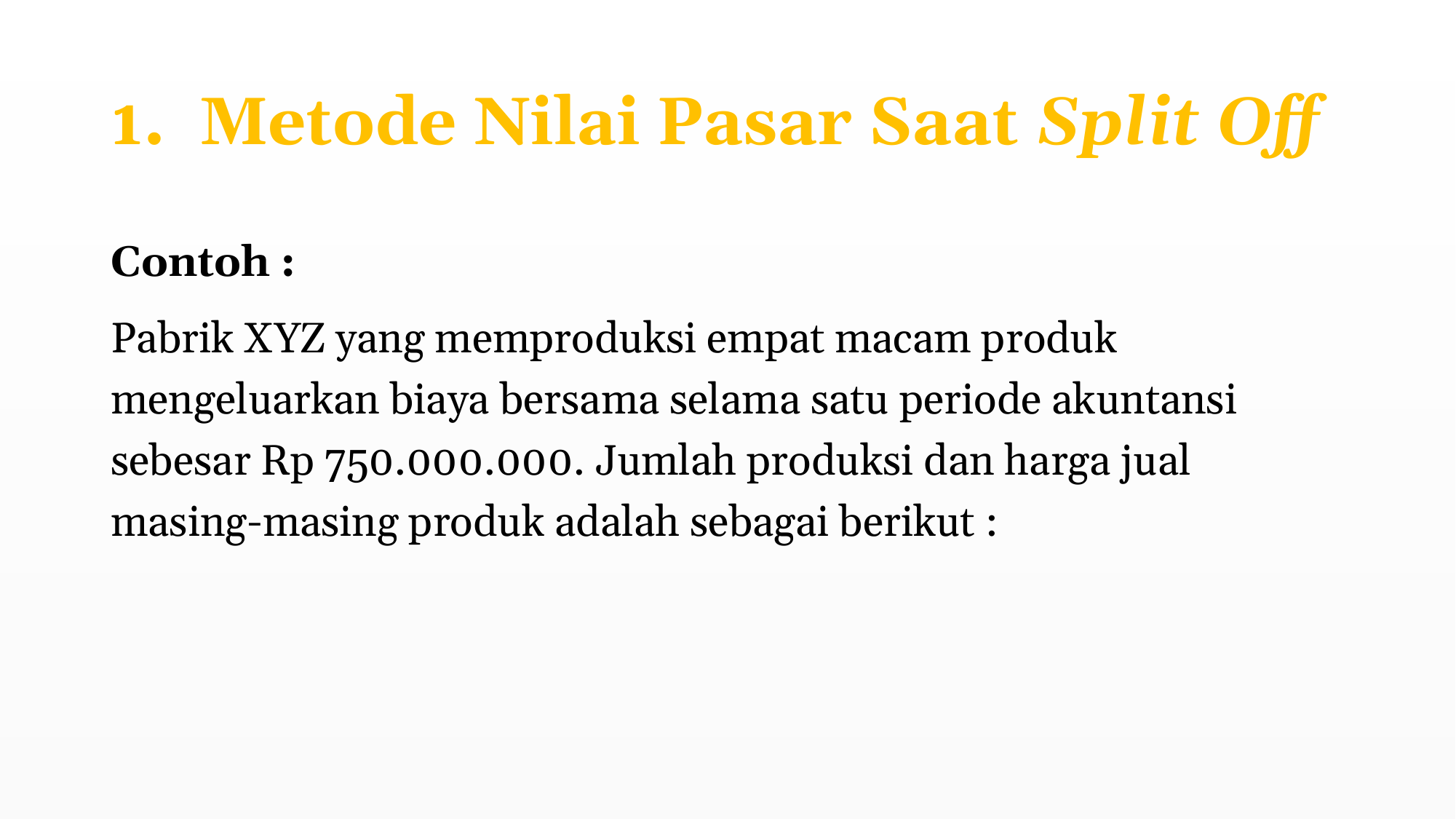

# Metode Nilai Pasar Saat Split Off
Contoh :
Pabrik XYZ yang memproduksi empat macam produk mengeluarkan biaya bersama selama satu periode akuntansi sebesar Rp 750.000.000. Jumlah produksi dan harga jual masing-masing produk adalah sebagai berikut :